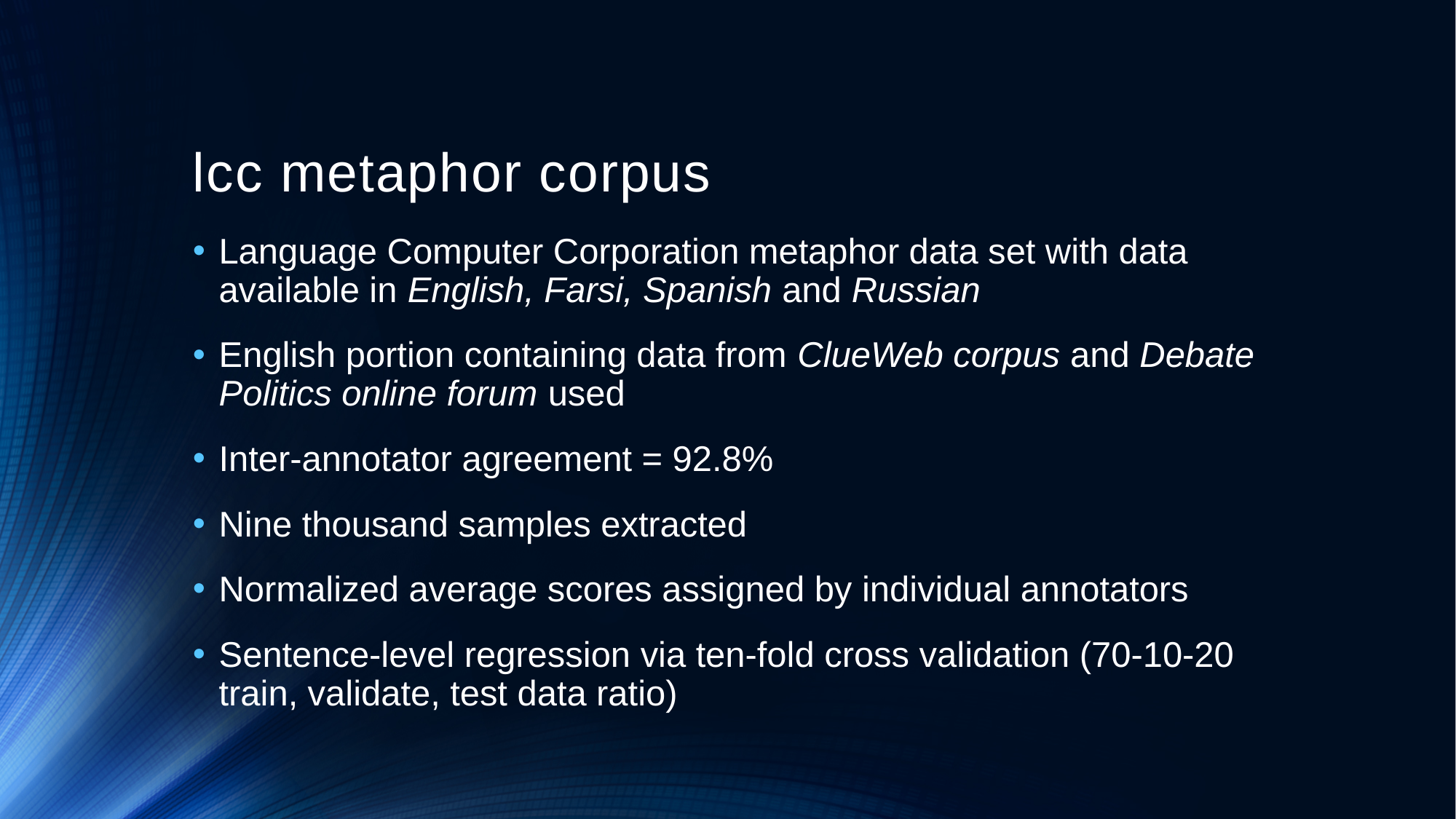

# lcc metaphor corpus
Language Computer Corporation metaphor data set with data available in English, Farsi, Spanish and Russian
English portion containing data from ClueWeb corpus and Debate Politics online forum used
Inter-annotator agreement = 92.8%
Nine thousand samples extracted
Normalized average scores assigned by individual annotators
Sentence-level regression via ten-fold cross validation (70-10-20 train, validate, test data ratio)